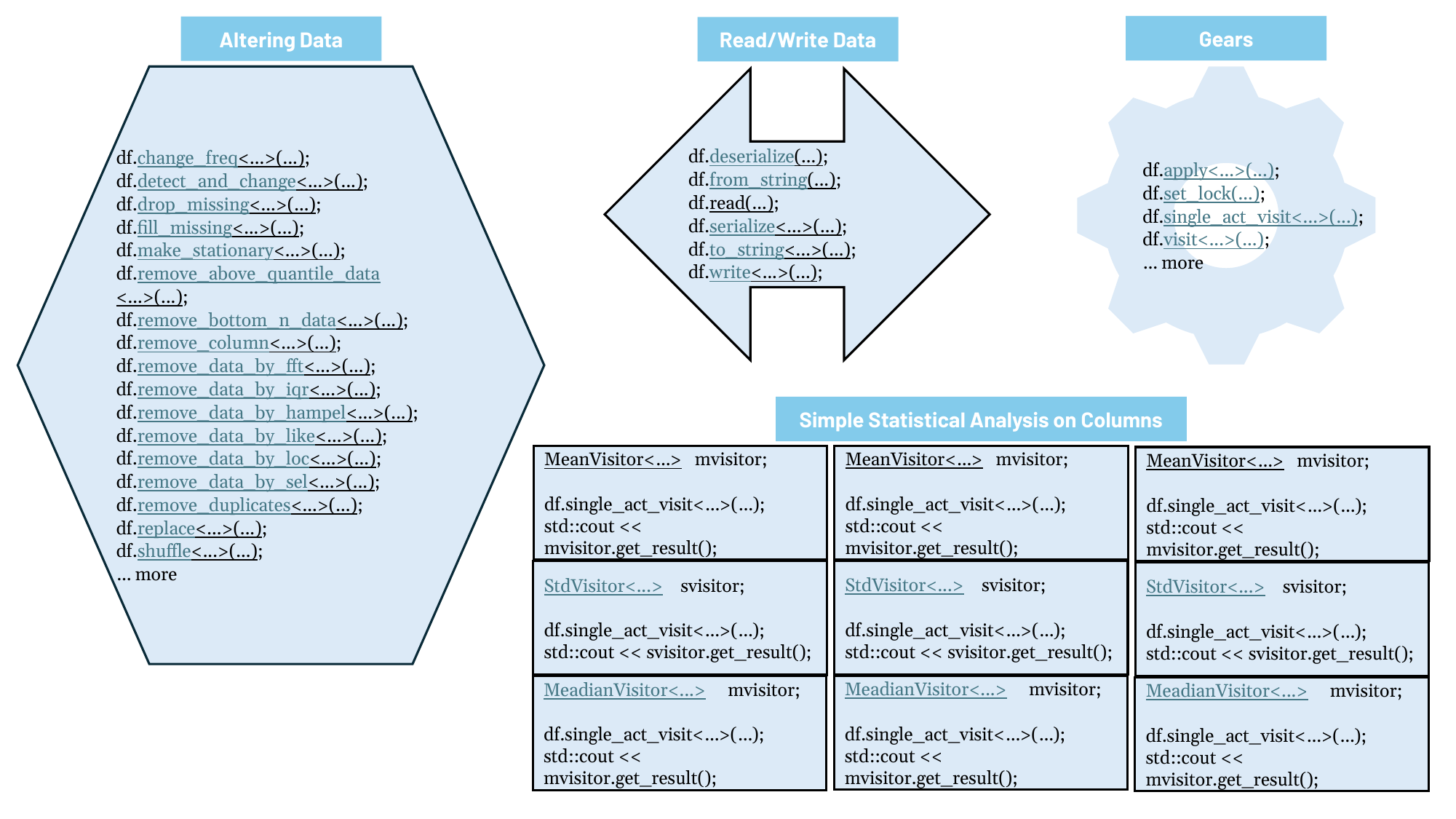

Gears
df.apply<...>(...);
df.set_lock(...);
df.single_act_visit<...>(...);
df.visit<...>(...);
… more
Altering Data
df.change_freq<...>(...);
df.detect_and_change<...>(...);
df.drop_missing<...>(...);
df.fill_missing<...>(...);
df.make_stationary<...>(...);
df.remove_above_quantile_data<...>(...);
df.remove_bottom_n_data<...>(...);
df.remove_column<...>(...);
df.remove_data_by_fft<...>(...);
df.remove_data_by_iqr<...>(...);
df.remove_data_by_hampel<...>(...);
df.remove_data_by_like<...>(...);
df.remove_data_by_loc<...>(...);
df.remove_data_by_sel<...>(...);
df.remove_duplicates<...>(...);
df.replace<...>(...);
df.shuffle<...>(...);
… more
Read/Write Data
df.deserialize(...);
df.from_string(...);
df.read(...);
df.serialize<...>(...);
df.to_string<...>(...);
df.write<...>(...);
Simple Statistical Analysis on Columns
MeanVisitor<…>   mvisitor;

df.single_act_visit<…>(…);
std::cout << mvisitor.get_result();
StdVisitor<...>    svisitor;

df.single_act_visit<…>(…);
std::cout << svisitor.get_result();
MeadianVisitor<...>     mvisitor;

df.single_act_visit<…>(…);
std::cout << mvisitor.get_result();
MeanVisitor<…>   mvisitor;

df.single_act_visit<…>(…);
std::cout << mvisitor.get_result();
StdVisitor<...>    svisitor;

df.single_act_visit<…>(…);
std::cout << svisitor.get_result();
MeadianVisitor<...>     mvisitor;

df.single_act_visit<…>(…);
std::cout << mvisitor.get_result();
MeanVisitor<…>   mvisitor;

df.single_act_visit<…>(…);
std::cout << mvisitor.get_result();
StdVisitor<...>    svisitor;

df.single_act_visit<…>(…);
std::cout << svisitor.get_result();
MeadianVisitor<...>     mvisitor;

df.single_act_visit<…>(…);
std::cout << mvisitor.get_result();